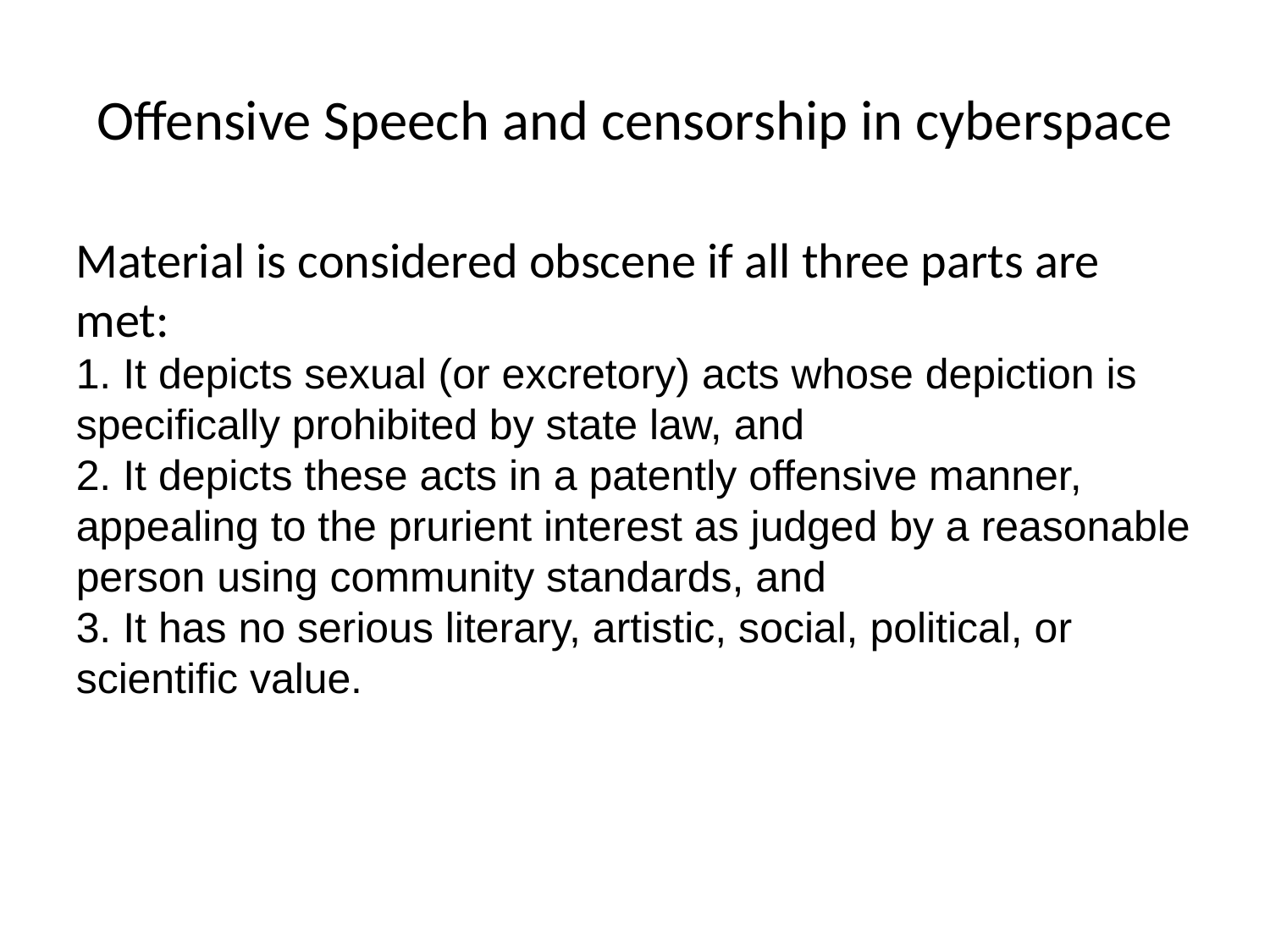

Offensive Speech and censorship in cyberspace
Material is considered obscene if all three parts are met:
1. It depicts sexual (or excretory) acts whose depiction is specifically prohibited by state law, and
2. It depicts these acts in a patently offensive manner, appealing to the prurient interest as judged by a reasonable person using community standards, and
3. It has no serious literary, artistic, social, political, or scientific value.